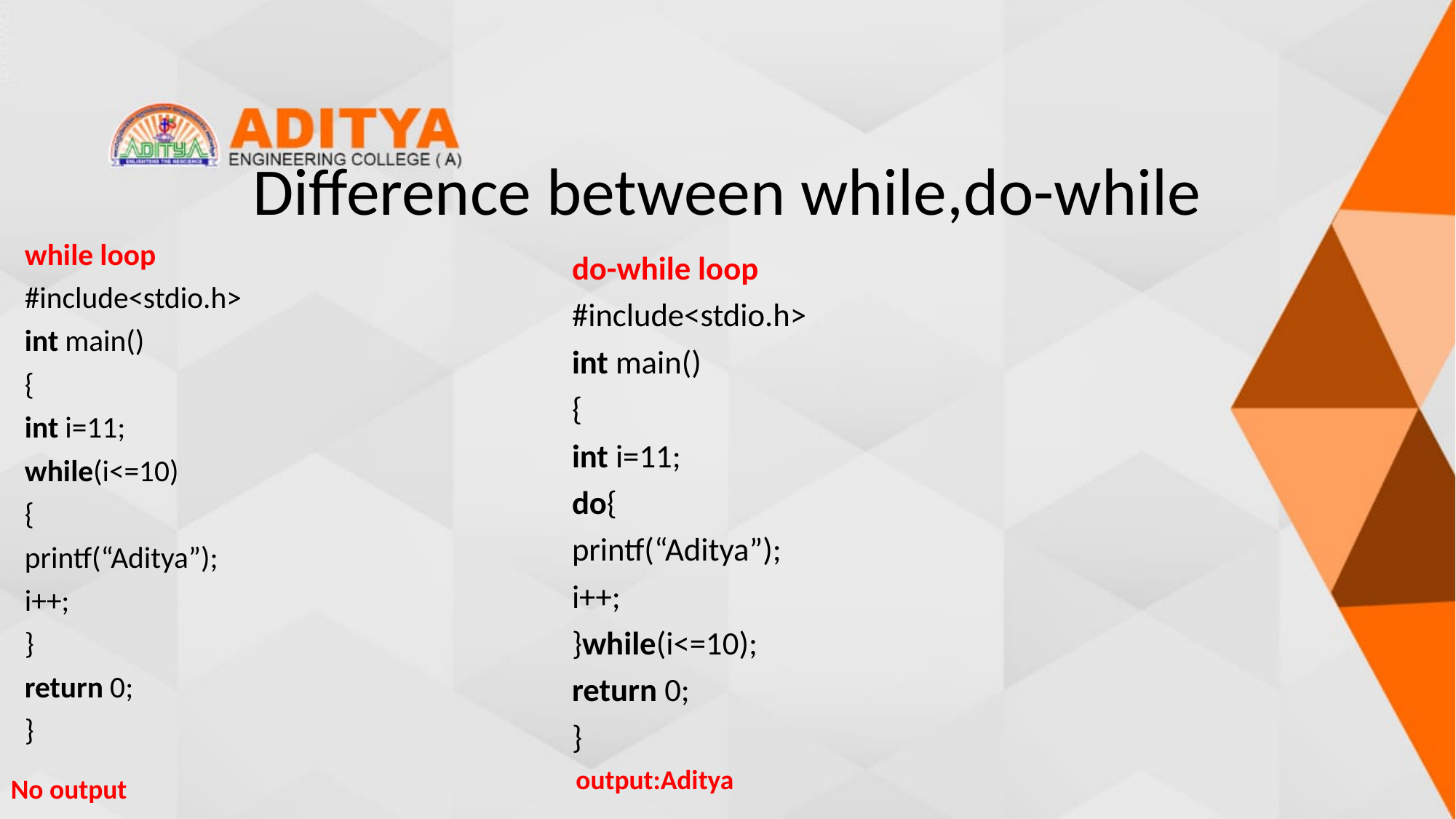

# Difference between while,do-while
while loop
#include<stdio.h>
int main()
{
int i=11;
while(i<=10)
{
printf(“Aditya”);
i++;
}
return 0;
}

do-while loop
#include<stdio.h>
int main()
{
int i=11;
do{
printf(“Aditya”);
i++;
}while(i<=10);
return 0;
}

output:Aditya
No output